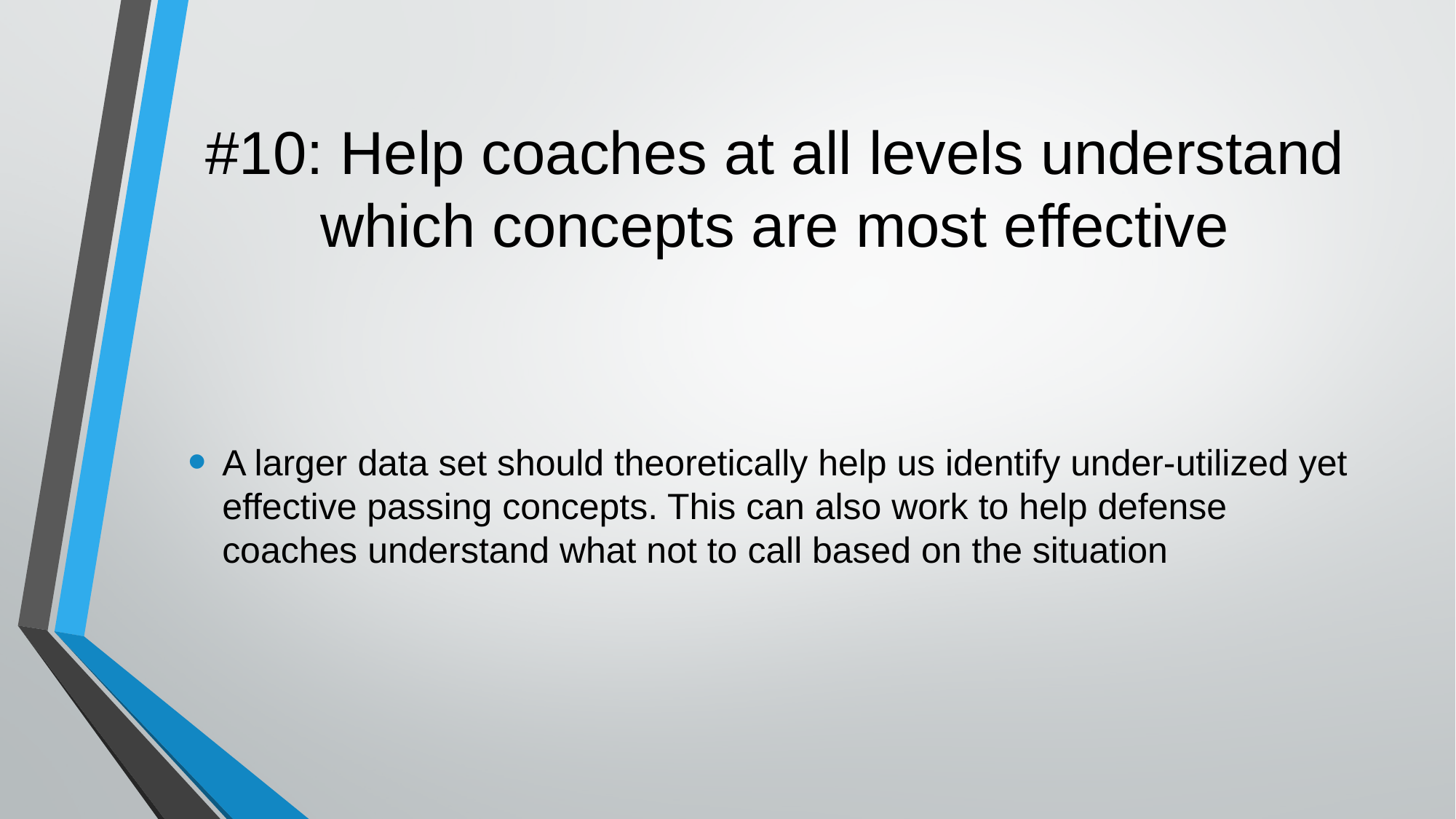

# #10: Help coaches at all levels understand which concepts are most effective
A larger data set should theoretically help us identify under-utilized yet effective passing concepts. This can also work to help defense coaches understand what not to call based on the situation